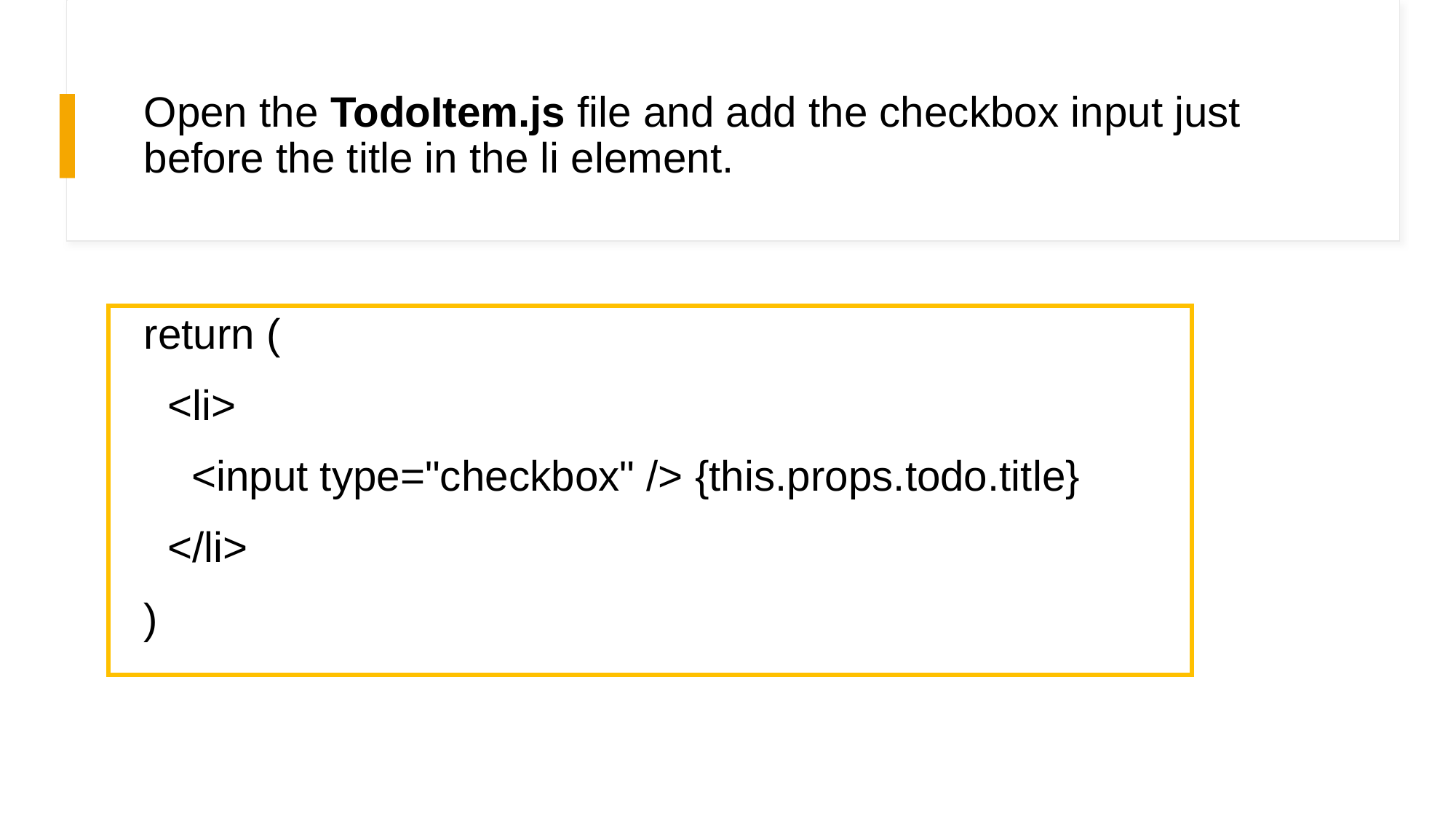

# Open the TodoItem.js file and add the checkbox input just before the title in the li element.
return (
  <li>
    <input type="checkbox" /> {this.props.todo.title}
  </li>
)